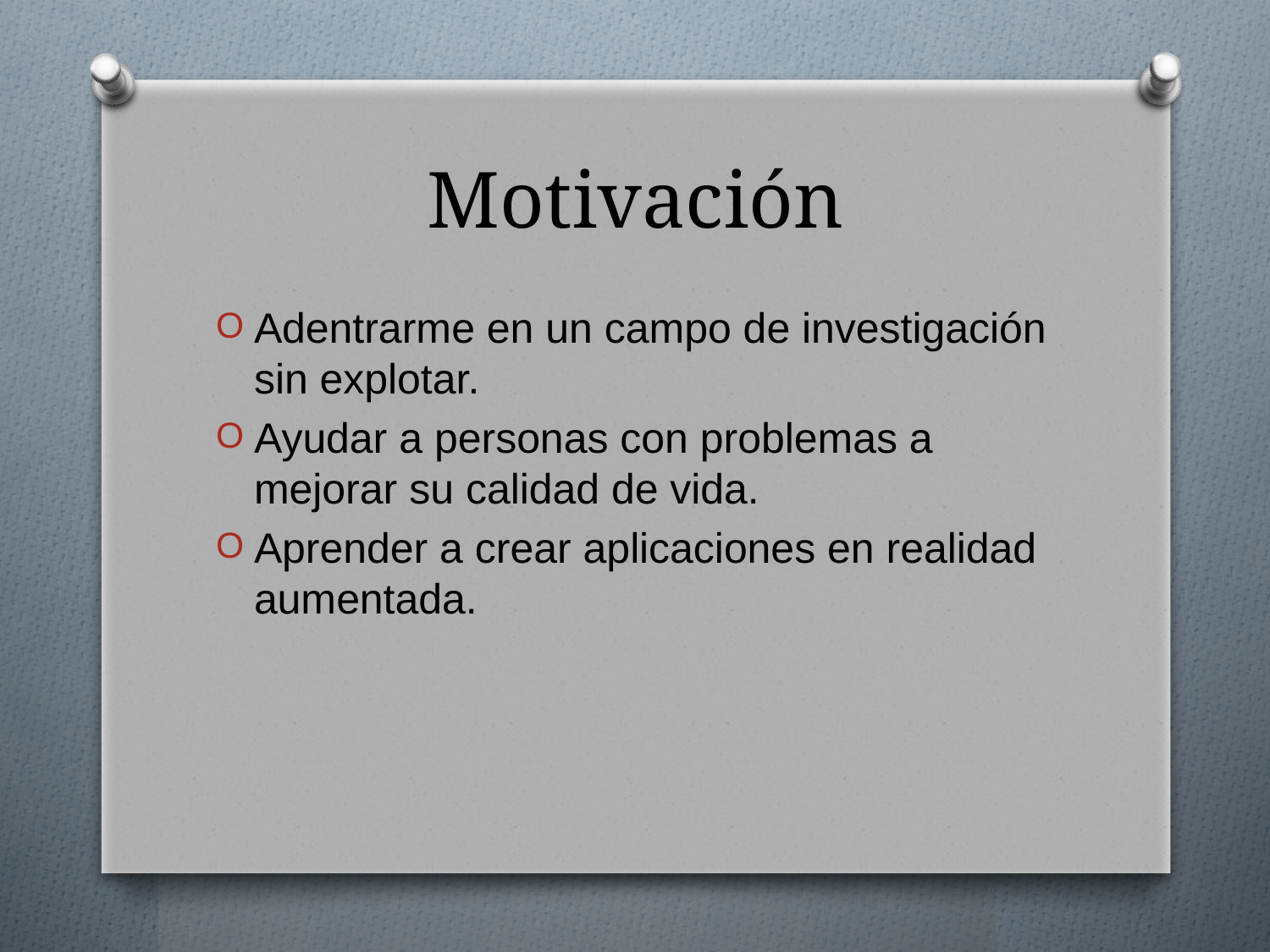

# Motivación
Adentrarme en un campo de investigación sin explotar.
Ayudar a personas con problemas a mejorar su calidad de vida.
Aprender a crear aplicaciones en realidad aumentada.